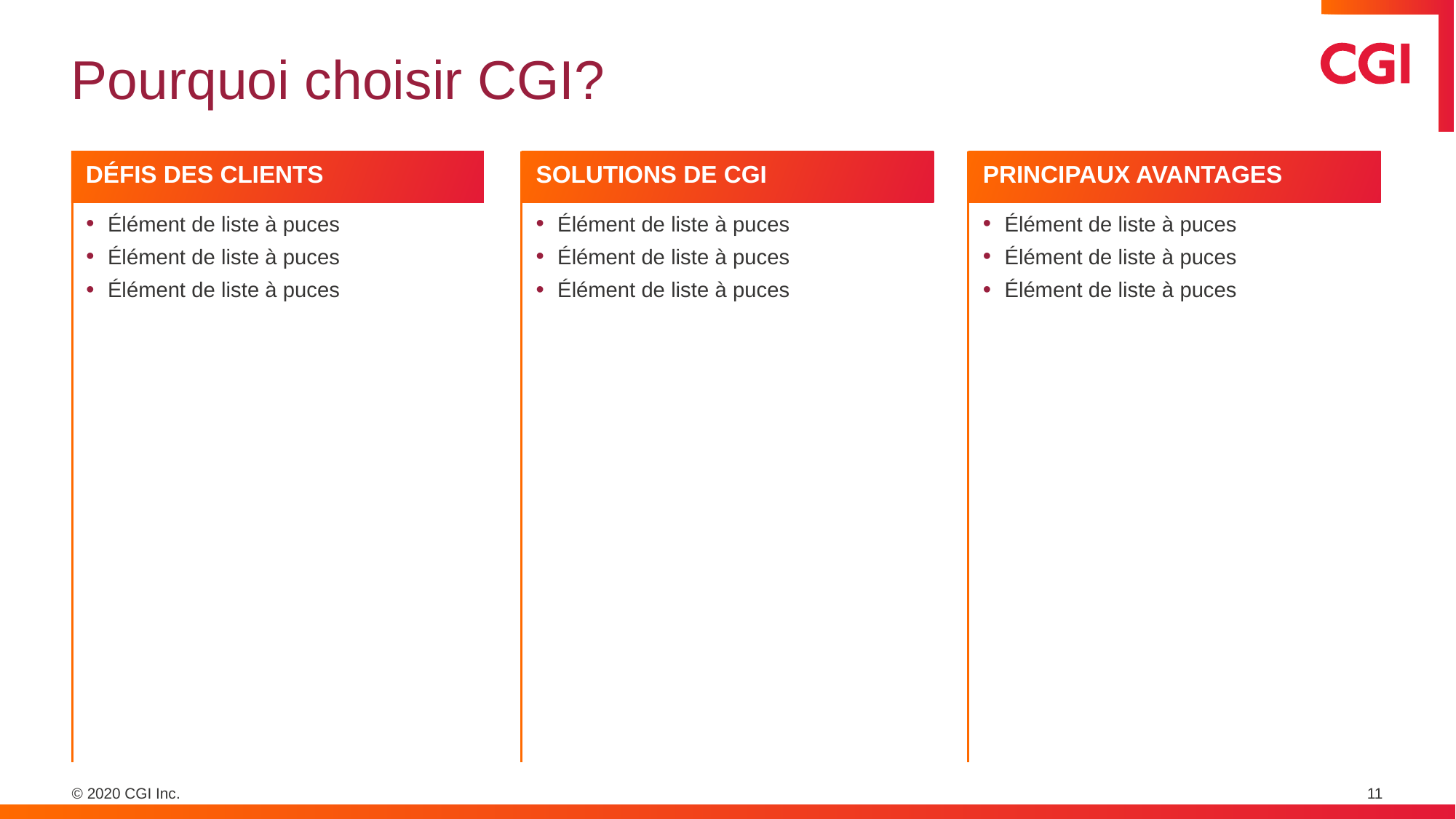

# Pourquoi choisir CGI?
DÉFIS DES CLIENTS
SOLUTIONS DE CGI
PRINCIPAUX AVANTAGES
Élément de liste à puces
Élément de liste à puces
Élément de liste à puces
Élément de liste à puces
Élément de liste à puces
Élément de liste à puces
Élément de liste à puces
Élément de liste à puces
Élément de liste à puces

11